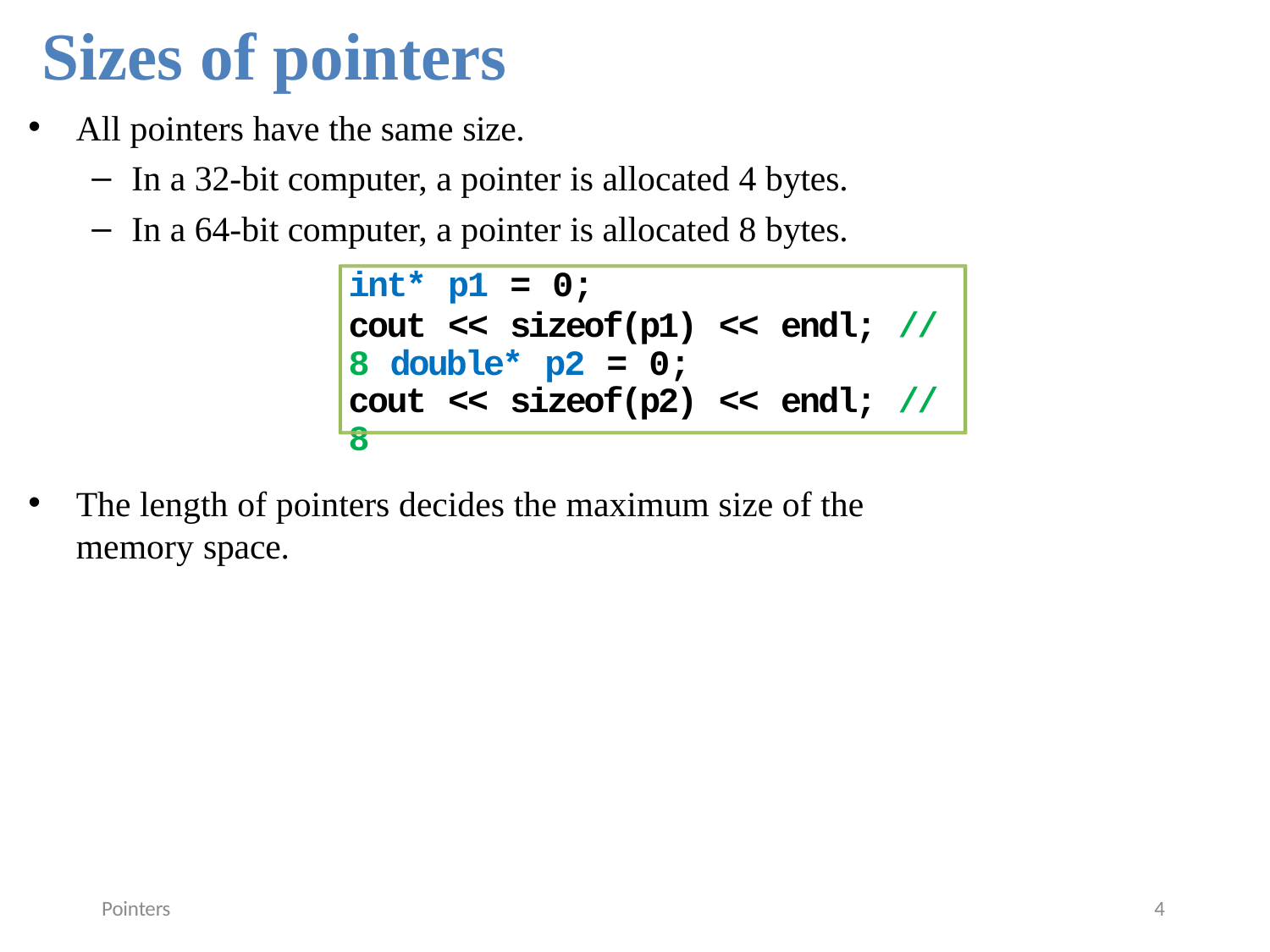

Sizes of pointers
All pointers have the same size.
In a 32-bit computer, a pointer is allocated 4 bytes.
In a 64-bit computer, a pointer is allocated 8 bytes.
int* p1 = 0;
cout << sizeof(p1) << endl; // 8 double* p2 = 0;
cout << sizeof(p2) << endl; // 8
The length of pointers decides the maximum size of the memory space.

Pointers
4